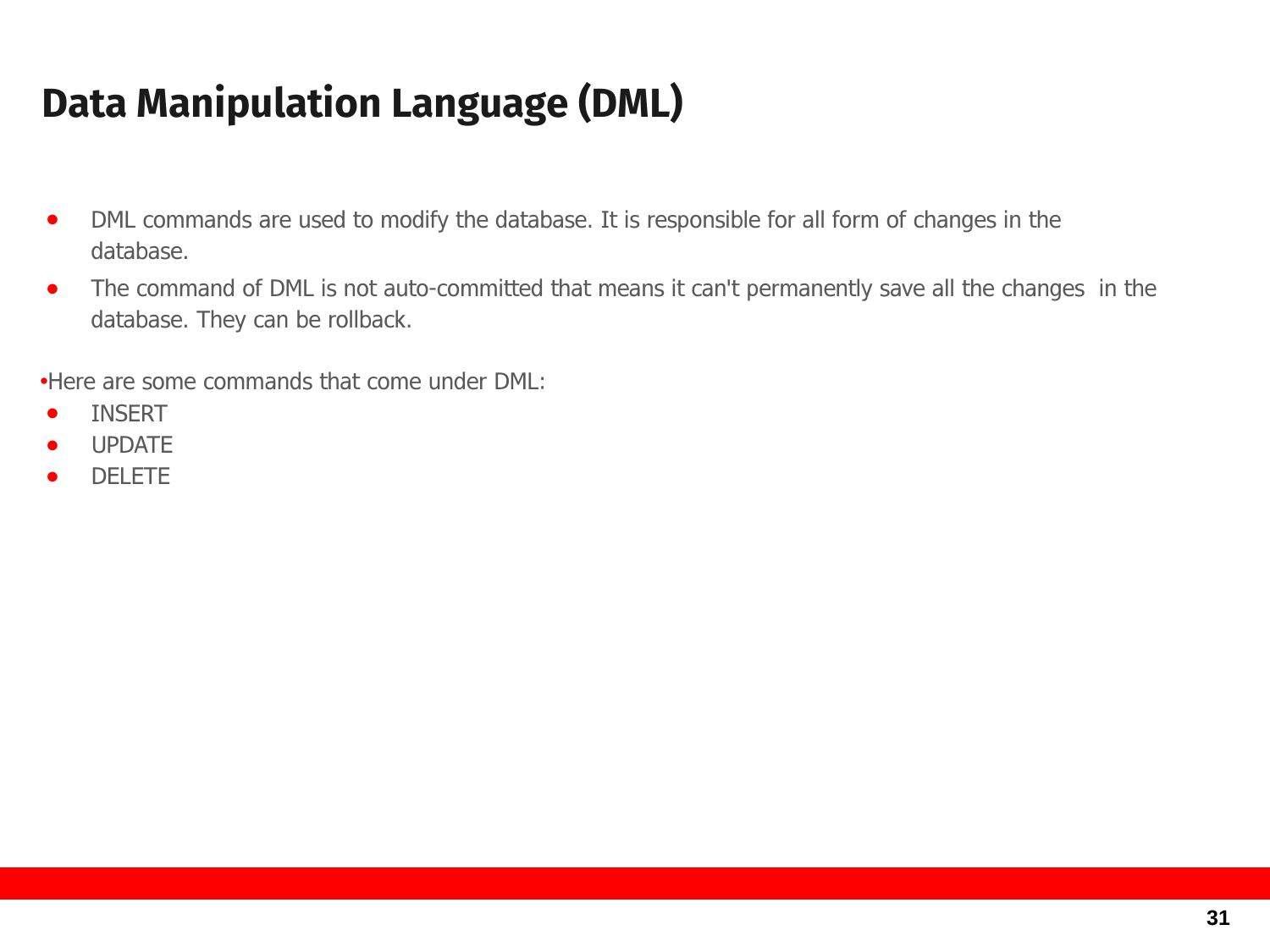

# Data Manipulation Language (DML)
DML commands are used to modify the database. It is responsible for all form of changes in the  database.
The command of DML is not auto-committed that means it can't permanently save all the changes  in the database. They can be rollback.

Here are some commands that come under DML:
INSERT
UPDATE
DELETE